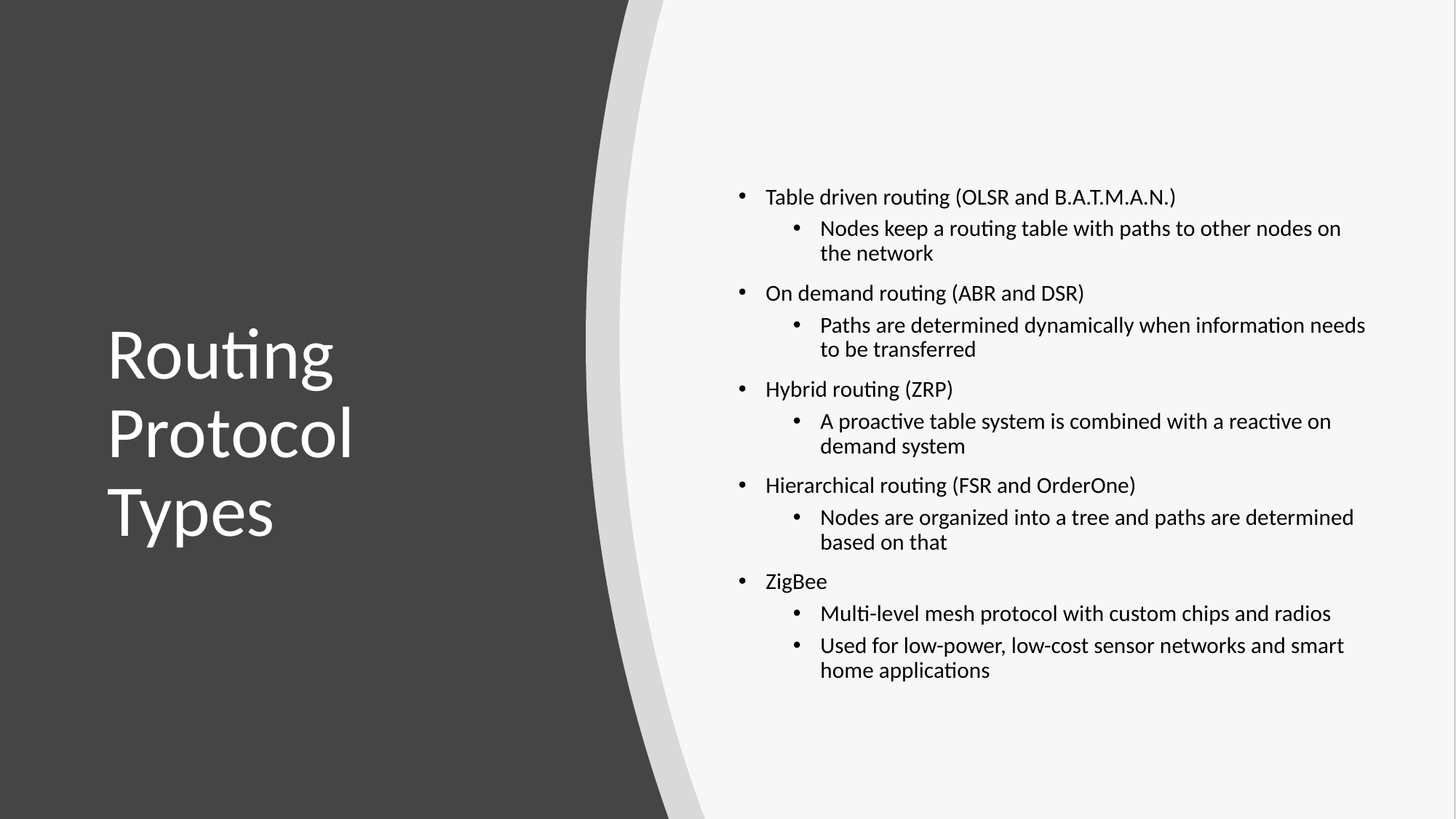

Table driven routing (OLSR and B.A.T.M.A.N.)
Nodes keep a routing table with paths to other nodes on the network
On demand routing (ABR and DSR)
Paths are determined dynamically when information needs to be transferred
Hybrid routing (ZRP)
A proactive table system is combined with a reactive on demand system
Hierarchical routing (FSR and OrderOne)
Nodes are organized into a tree and paths are determined based on that
ZigBee
Multi-level mesh protocol with custom chips and radios
Used for low-power, low-cost sensor networks and smart home applications
# Routing Protocol Types